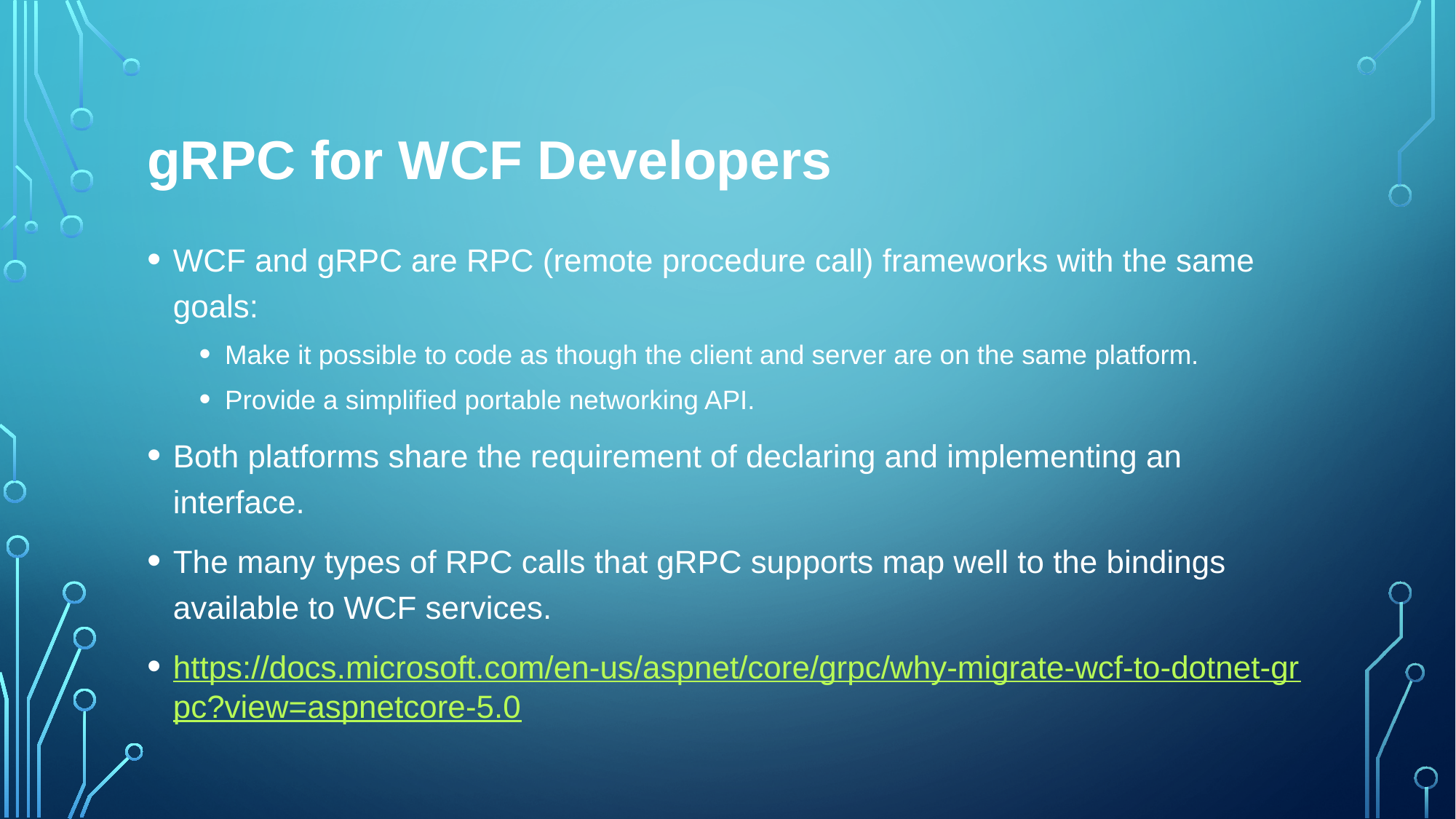

# gRPC for WCF Developers
WCF and gRPC are RPC (remote procedure call) frameworks with the same goals:
Make it possible to code as though the client and server are on the same platform.
Provide a simplified portable networking API.
Both platforms share the requirement of declaring and implementing an interface.
The many types of RPC calls that gRPC supports map well to the bindings available to WCF services.
https://docs.microsoft.com/en-us/aspnet/core/grpc/why-migrate-wcf-to-dotnet-grpc?view=aspnetcore-5.0